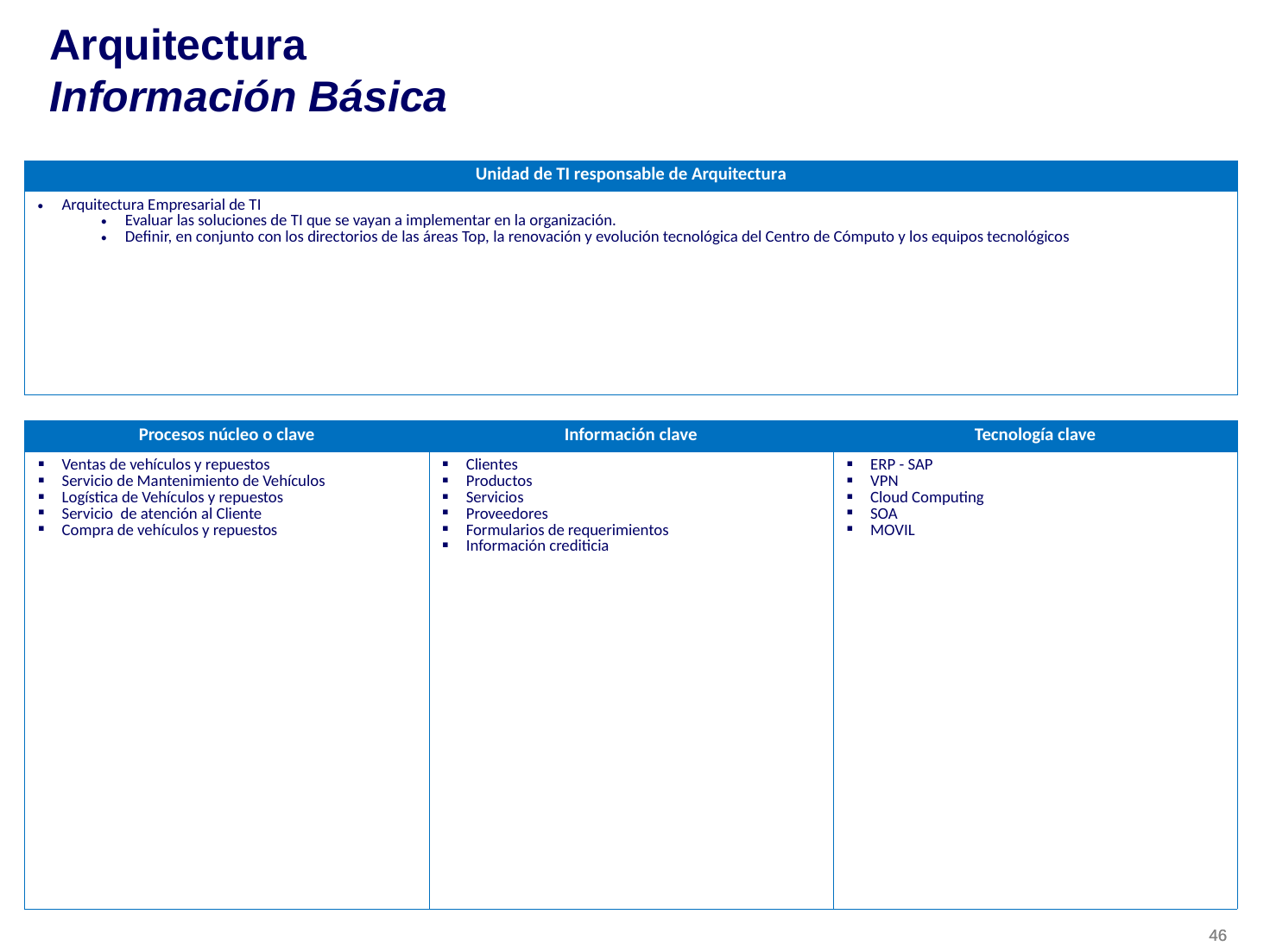

# Arquitectura Información Básica
| Unidad de TI responsable de Arquitectura |
| --- |
| Arquitectura Empresarial de TI Evaluar las soluciones de TI que se vayan a implementar en la organización. Definir, en conjunto con los directorios de las áreas Top, la renovación y evolución tecnológica del Centro de Cómputo y los equipos tecnológicos |
| Procesos núcleo o clave | Información clave | Tecnología clave |
| --- | --- | --- |
| Ventas de vehículos y repuestos Servicio de Mantenimiento de Vehículos Logística de Vehículos y repuestos Servicio de atención al Cliente Compra de vehículos y repuestos | Clientes Productos Servicios Proveedores Formularios de requerimientos Información crediticia | ERP - SAP VPN Cloud Computing SOA MOVIL |